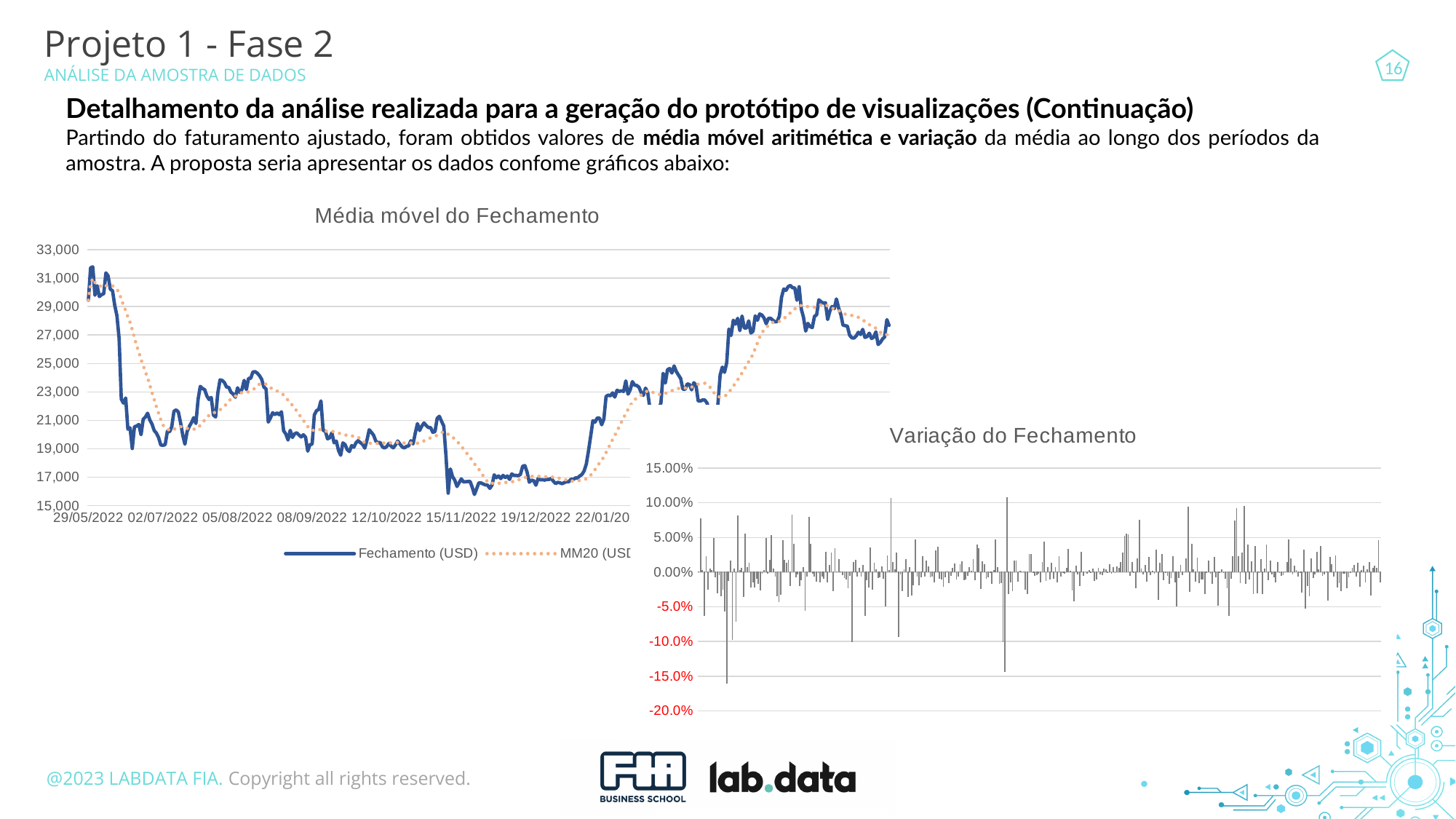

Projeto 1 - Fase 2
ANÁLISE DA AMOSTRA DE DADOS
16

Detalhamento da análise realizada para a geração do protótipo de visualizações (Continuação)
Partindo do faturamento ajustado, foram obtidos valores de média móvel aritimética e variação da média ao longo dos períodos da amostra. A proposta seria apresentar os dados confome gráficos abaixo:

### Chart: Média móvel do Fechamento

| Category | Fechamento (USD) | MM20 (USD) |
|---|---|---|
| 29/05/2022 | 29445.96 | 29445.96 |
| 30/05/2022 | 31726.39 | 30586.175 |
| 31/05/2022 | 31792.31 | 30988.22 |
| 01/06/2022 | 29799.08 | 30690.935 |
| 02/06/2022 | 30467.49 | 30646.246 |
| 03/06/2022 | 29704.39 | 30489.27 |
| 04/06/2022 | 29832.91 | 30395.5042857143 |
| 05/06/2022 | 29906.66 | 30334.39875 |
| 06/06/2022 | 31370.67 | 30449.54 |
| 07/06/2022 | 31155.48 | 30520.134 |
| 08/06/2022 | 30214.36 | 30492.3363636364 |
| 09/06/2022 | 30112.0 | 30460.6416666667 |
| 10/06/2022 | 29083.8 | 30354.7307692308 |
| 11/06/2022 | 28360.81 | 30212.3078571429 |
| 12/06/2022 | 26762.65 | 29982.3306666667 |
| 13/06/2022 | 22487.39 | 29513.896875 |
| 14/06/2022 | 22206.79 | 29084.0670588235 |
| 15/06/2022 | 22572.84 | 28722.3322222222 |
| 16/06/2022 | 20381.65 | 28283.3489473684 |
| 17/06/2022 | 20471.48 | 27892.7555 |
| 18/06/2022 | 19017.64 | 27371.3395 |
| 19/06/2022 | 20553.27 | 26812.6835 |
| 20/06/2022 | 20599.54 | 26253.045 |
| 21/06/2022 | 20710.6 | 25798.621 |
| 22/06/2022 | 19987.03 | 25274.598 |
| 23/06/2022 | 21085.88 | 24843.6725 |
| 24/06/2022 | 21231.66 | 24413.61 |
| 25/06/2022 | 21502.34 | 23993.394 |
| 26/06/2022 | 21027.29 | 23476.225 |
| 27/06/2022 | 20735.48 | 22955.225 |
| 28/06/2022 | 20280.63 | 22458.5385 |
| 29/06/2022 | 20104.02 | 21958.1395 |
| 30/06/2022 | 19784.73 | 21493.186 |
| 01/07/2022 | 19269.37 | 21038.614 |
| 02/07/2022 | 19242.26 | 20662.5945 |
| 03/07/2022 | 19297.08 | 20503.079 |
| 04/07/2022 | 20231.26 | 20404.3025 |
| 05/07/2022 | 20190.12 | 20285.1665 |
| 06/07/2022 | 20548.25 | 20293.4965 |
| 07/07/2022 | 21637.59 | 20351.802 |
| 08/07/2022 | 21731.12 | 20487.476 |
| 09/07/2022 | 21592.21 | 20539.423 |
| 10/07/2022 | 20860.45 | 20552.4685 |
| 11/07/2022 | 19970.56 | 20515.4665 |
| 12/07/2022 | 19323.91 | 20482.3105 |
| 13/07/2022 | 20212.07 | 20438.62 |
| 14/07/2022 | 20569.92 | 20405.533 |
| 15/07/2022 | 20836.33 | 20372.2325 |
| 16/07/2022 | 21190.32 | 20380.384 |
| 17/07/2022 | 20779.34 | 20382.577 |
| 18/07/2022 | 22485.69 | 20492.83 |
| 19/07/2022 | 23389.43 | 20657.1005 |
| 20/07/2022 | 23231.73 | 20829.4505 |
| 21/07/2022 | 23164.63 | 21024.2135 |
| 22/07/2022 | 22714.98 | 21197.8495 |
| 23/07/2022 | 22465.48 | 21356.2695 |
| 24/07/2022 | 22609.16 | 21475.1645 |
| 25/07/2022 | 21361.7 | 21533.7435 |
| 26/07/2022 | 21239.75 | 21568.3185 |
| 27/07/2022 | 22930.55 | 21632.9665 |
| 28/07/2022 | 23843.89 | 21738.605 |
| 29/07/2022 | 23804.63 | 21849.226 |
| 30/07/2022 | 23656.21 | 21989.014 |
| 31/07/2022 | 23336.9 | 22157.331 |
| 01/08/2022 | 23314.2 | 22356.8455 |
| 02/08/2022 | 22978.12 | 22495.148 |
| 03/08/2022 | 22846.51 | 22608.9775 |
| 04/08/2022 | 22630.96 | 22698.709 |
| 05/08/2022 | 23289.31 | 22803.6585 |
| 06/08/2022 | 22961.28 | 22912.7555 |
| 07/08/2022 | 23175.89 | 22947.2655 |
| 08/08/2022 | 23809.49 | 22968.2685 |
| 09/08/2022 | 23164.32 | 22964.898 |
| 10/08/2022 | 23947.64 | 23004.0485 |
| 11/08/2022 | 23957.53 | 23066.176 |
| 12/08/2022 | 24402.82 | 23163.043 |
| 13/08/2022 | 24424.07 | 23253.7885 |
| 14/08/2022 | 24319.33 | 23401.67 |
| 15/08/2022 | 24136.97 | 23546.531 |
| 16/08/2022 | 23883.29 | 23594.168 |
| 17/08/2022 | 23336.0 | 23568.7735 |
| 18/08/2022 | 23212.74 | 23539.179 |
| 19/08/2022 | 20877.55 | 23400.246 |
| 20/08/2022 | 21166.06 | 23291.704 |
| 21/08/2022 | 21534.12 | 23202.7 |
| 22/08/2022 | 21398.91 | 23123.7395 |
| 23/08/2022 | 21528.09 | 23057.8185 |
| 24/08/2022 | 21395.02 | 22996.0215 |
| 25/08/2022 | 21600.9 | 22911.601 |
| 26/08/2022 | 20260.02 | 22776.538 |
| 27/08/2022 | 20041.74 | 22619.8305 |
| 28/08/2022 | 19616.81 | 22410.1965 |
| 29/08/2022 | 20297.99 | 22266.88 |
| 30/08/2022 | 19796.81 | 22059.3385 |
| 31/08/2022 | 20049.76 | 21863.95 |
| 01/09/2022 | 20127.14 | 21650.166 |
| 02/09/2022 | 19969.77 | 21427.451 |
| 03/09/2022 | 19832.09 | 21203.089 |
| 04/09/2022 | 19986.71 | 20995.576 |
| 05/09/2022 | 19812.37 | 20792.03 |
| 06/09/2022 | 18837.67 | 20567.1135 |
| 07/09/2022 | 19290.32 | 20370.9925 |
| 08/09/2022 | 19329.83 | 20293.6065 |
| 09/09/2022 | 21381.15 | 20304.361 |
| 10/09/2022 | 21680.54 | 20311.682 |
| 11/09/2022 | 21769.26 | 20330.1995 |
| 12/09/2022 | 22370.45 | 20372.3175 |
| 13/09/2022 | 20296.71 | 20317.402 |
| 14/09/2022 | 20241.09 | 20249.4115 |
| 15/09/2022 | 19701.21 | 20221.471 |
| 16/09/2022 | 19772.58 | 20208.013 |
| 17/09/2022 | 20127.58 | 20233.5515 |
| 18/09/2022 | 19419.51 | 20189.6275 |
| 19/09/2022 | 19544.13 | 20176.9935 |
| 20/09/2022 | 18890.79 | 20119.045 |
| 21/09/2022 | 18547.4 | 20040.058 |
| 22/09/2022 | 19413.55 | 20012.247 |
| 23/09/2022 | 19297.64 | 19985.5245 |
| 24/09/2022 | 18937.01 | 19933.0395 |
| 25/09/2022 | 18802.1 | 19882.526 |
| 26/09/2022 | 19222.67 | 19901.776 |
| 27/09/2022 | 19110.55 | 19892.7875 |
| 28/09/2022 | 19426.72 | 19897.632 |
| 29/09/2022 | 19573.05 | 19807.227 |
| 30/09/2022 | 19431.79 | 19694.7895 |
| 01/10/2022 | 19312.1 | 19571.9315 |
| 02/10/2022 | 19044.11 | 19405.6145 |
| 03/10/2022 | 19623.58 | 19371.958 |
| 04/10/2022 | 20336.84 | 19376.7455 |
| 05/10/2022 | 20160.72 | 19399.721 |
| 06/10/2022 | 19955.44 | 19408.864 |
| 07/10/2022 | 19546.85 | 19379.8275 |
| 08/10/2022 | 19416.57 | 19379.6805 |
| 09/10/2022 | 19446.43 | 19374.7955 |
| 10/10/2022 | 19141.48 | 19387.33 |
| 11/10/2022 | 19051.42 | 19412.531 |
| 12/10/2022 | 19157.45 | 19399.726 |
| 13/10/2022 | 19382.9 | 19403.989 |
| 14/10/2022 | 19185.66 | 19416.4215 |
| 15/10/2022 | 19067.63 | 19429.698 |
| 16/10/2022 | 19268.09 | 19431.969 |
| 17/10/2022 | 19550.76 | 19453.9795 |
| 18/10/2022 | 19334.42 | 19449.3645 |
| 19/10/2022 | 19139.54 | 19427.689 |
| 20/10/2022 | 19053.74 | 19408.7865 |
| 21/10/2022 | 19172.47 | 19401.805 |
| 22/10/2022 | 19208.19 | 19410.009 |
| 23/10/2022 | 19567.01 | 19407.1805 |
| 24/10/2022 | 19345.57 | 19357.617 |
| 25/10/2022 | 20095.86 | 19354.374 |
| 26/10/2022 | 20770.44 | 19395.124 |
| 27/10/2022 | 20285.84 | 19432.0735 |
| 28/10/2022 | 20595.35 | 19491.0125 |
| 29/10/2022 | 20818.48 | 19559.615 |
| 30/10/2022 | 20635.6 | 19634.321 |
| 31/10/2022 | 20495.77 | 19706.5385 |
| 01/11/2022 | 20485.27 | 19772.9295 |
| 02/11/2022 | 20159.5 | 19811.7595 |
| 03/11/2022 | 20209.99 | 19862.976 |
| 04/11/2022 | 21147.23 | 19966.956 |
| 05/11/2022 | 21282.69 | 20067.686 |
| 06/11/2022 | 20926.49 | 20136.4725 |
| 07/11/2022 | 20602.82 | 20199.8925 |
| 08/11/2022 | 18541.27 | 20169.979 |
| 09/11/2022 | 15880.78 | 20011.331 |
| 10/11/2022 | 17586.77 | 19932.046 |
| 11/11/2022 | 17034.29 | 19823.351 |
| 12/11/2022 | 16799.19 | 19684.96 |
| 13/11/2022 | 16353.37 | 19535.35 |
| 14/11/2022 | 16618.2 | 19361.467 |
| 15/11/2022 | 16884.61 | 19167.1755 |
| 16/11/2022 | 16669.44 | 18986.3555 |
| 17/11/2022 | 16687.52 | 18790.964 |
| 18/11/2022 | 16697.78 | 18584.929 |
| 19/11/2022 | 16711.55 | 18388.7265 |
| 20/11/2022 | 16291.83 | 18178.5295 |
| 21/11/2022 | 15787.28 | 17943.63 |
| 22/11/2022 | 16189.77 | 17745.1435 |
| 23/11/2022 | 16610.71 | 17565.1795 |
| 24/11/2022 | 16604.46 | 17338.041 |
| 25/11/2022 | 16521.84 | 17099.9985 |
| 26/11/2022 | 16464.28 | 16876.888 |
| 27/11/2022 | 16444.63 | 16668.9785 |
| 28/11/2022 | 16217.32 | 16552.781 |
| 29/11/2022 | 16444.98 | 16580.991 |
| 30/11/2022 | 17168.57 | 16560.081 |
| 01/12/2022 | 16967.13 | 16556.723 |
| 02/12/2022 | 17088.66 | 16571.1965 |
| 03/12/2022 | 16908.24 | 16598.94 |
| 04/12/2022 | 17130.49 | 16624.5545 |
| 05/12/2022 | 16974.83 | 16629.0655 |
| 06/12/2022 | 17089.5 | 16650.0685 |
| 07/12/2022 | 16848.13 | 16658.099 |
| 08/12/2022 | 17233.47 | 16684.8835 |
| 09/12/2022 | 17133.15 | 16705.9635 |
| 10/12/2022 | 17128.72 | 16747.808 |
| 11/12/2022 | 17104.19 | 16813.6535 |
| 12/12/2022 | 17206.44 | 16864.487 |
| 13/12/2022 | 17781.32 | 16923.0175 |
| 14/12/2022 | 17815.65 | 16983.577 |
| 15/12/2022 | 17364.87 | 17025.7285 |
| 16/12/2022 | 16647.48 | 17034.8885 |
| 17/12/2022 | 16795.09 | 17052.4115 |
| 18/12/2022 | 16757.98 | 17079.4445 |
| 19/12/2022 | 16439.68 | 17079.1795 |
| 20/12/2022 | 16906.3 | 17066.066 |
| 21/12/2022 | 16817.54 | 17058.5865 |
| 22/12/2022 | 16830.34 | 17045.6705 |
| 23/12/2022 | 16796.95 | 17040.106 |
| 24/12/2022 | 16847.76 | 17025.9695 |
| 25/12/2022 | 16841.99 | 17019.3275 |
| 26/12/2022 | 16919.8 | 17010.8425 |
| 27/12/2022 | 16717.17 | 17004.2945 |
| 28/12/2022 | 16552.57 | 16970.2495 |
| 29/12/2022 | 16642.34 | 16945.709 |
| 30/12/2022 | 16602.59 | 16919.4025 |
| 31/12/2022 | 16547.5 | 16891.568 |
| 01/01/2023 | 16625.08 | 16862.5 |
| 02/01/2023 | 16688.47 | 16807.8575 |
| 03/01/2023 | 16679.86 | 16751.068 |
| 04/01/2023 | 16863.24 | 16725.9865 |
| 05/01/2023 | 16836.74 | 16735.4495 |
| 06/01/2023 | 16951.97 | 16743.2935 |
| 07/01/2023 | 16955.08 | 16753.1485 |
| 08/01/2023 | 17091.14 | 16785.7215 |
| 09/01/2023 | 17196.55 | 16800.234 |
| 10/01/2023 | 17446.29 | 16831.6715 |
| 11/01/2023 | 17934.9 | 16886.8995 |
| 12/01/2023 | 18869.59 | 16990.5315 |
| 13/01/2023 | 19909.57 | 17143.622 |
| 14/01/2023 | 20976.3 | 17350.3375 |
| 15/01/2023 | 20880.8 | 17548.3875 |
| 16/01/2023 | 21169.63 | 17771.0105 |
| 17/01/2023 | 21161.52 | 18001.458 |
| 18/01/2023 | 20688.78 | 18203.78 |
| 19/01/2023 | 21086.79 | 18427.99 |
| 20/01/2023 | 22676.55 | 18734.4425 |
| 21/01/2023 | 22777.63 | 19042.07 |
| 22/01/2023 | 22720.42 | 19343.6675 |
| 23/01/2023 | 22934.43 | 19656.396 |
| 24/01/2023 | 22636.47 | 19945.0575 |
| 25/01/2023 | 23117.86 | 20259.1135 |
| 26/01/2023 | 23032.78 | 20563.154 |
| 27/01/2023 | 23078.73 | 20869.3365 |
| 28/01/2023 | 23031.09 | 21166.334 |
| 29/01/2023 | 23774.57 | 21495.235 |
| 30/01/2023 | 22840.14 | 21764.9275 |
| 31/01/2023 | 23139.28 | 22025.1465 |
| 01/02/2023 | 23723.77 | 22267.8555 |
| 02/02/2023 | 23471.87 | 22445.9705 |
| 03/02/2023 | 23449.32 | 22569.6215 |
| 04/02/2023 | 23331.85 | 22692.174 |
| 05/02/2023 | 22955.67 | 22781.476 |
| 06/02/2023 | 22760.11 | 22861.4055 |
| 07/02/2023 | 23264.29 | 22990.181 |
| 08/02/2023 | 22939.4 | 23082.8115 |
| 09/02/2023 | 21819.04 | 23039.936 |
| 10/02/2023 | 21651.18 | 22983.6135 |
| 11/02/2023 | 21870.88 | 22941.1365 |
| 12/02/2023 | 21788.2 | 22883.825 |
| 13/02/2023 | 21808.1 | 22842.4065 |
| 14/02/2023 | 22220.8 | 22797.5535 |
| 15/02/2023 | 24307.84 | 22861.3065 |
| 16/02/2023 | 23623.47 | 22888.5435 |
| 17/02/2023 | 24565.6 | 22965.269 |
| 18/02/2023 | 24641.28 | 23008.6045 |
| 19/02/2023 | 24327.64 | 23082.9795 |
| 20/02/2023 | 24829.15 | 23167.473 |
| 21/02/2023 | 24436.35 | 23203.102 |
| 22/02/2023 | 24188.84 | 23238.9505 |
| 23/02/2023 | 23947.49 | 23263.859 |
| 24/02/2023 | 23198.13 | 23257.173 |
| 25/02/2023 | 23175.38 | 23268.1585 |
| 26/02/2023 | 23561.21 | 23308.2135 |
| 27/02/2023 | 23522.87 | 23321.1425 |
| 28/02/2023 | 23147.35 | 23331.54 |
| 01/03/2023 | 23646.55 | 23422.9155 |
| 02/03/2023 | 23475.47 | 23514.13 |
| 03/03/2023 | 22362.68 | 23538.72 |
| 04/03/2023 | 22353.35 | 23566.9775 |
| 05/03/2023 | 22435.51 | 23598.348 |
| 06/03/2023 | 22429.76 | 23608.796 |
| 07/03/2023 | 22219.77 | 23504.3925 |
| 08/03/2023 | 21718.08 | 23409.123 |
| 09/03/2023 | 20363.02 | 23198.994 |
| 10/03/2023 | 20187.24 | 22976.292 |
| 11/03/2023 | 20632.41 | 22791.5305 |
| 12/03/2023 | 22163.95 | 22658.2705 |
| 13/03/2023 | 24197.53 | 22646.3295 |
| 14/03/2023 | 24746.07 | 22674.191 |
| 15/03/2023 | 24375.96 | 22695.6145 |
| 16/03/2023 | 25052.79 | 22788.3475 |
| 17/03/2023 | 27423.93 | 23000.775 |
| 18/03/2023 | 26965.88 | 23171.0085 |
| 19/03/2023 | 28038.68 | 23396.799 |
| 20/03/2023 | 27767.24 | 23627.7935 |
| 21/03/2023 | 28175.82 | 23854.257 |
| 22/03/2023 | 27307.44 | 24045.8555 |
| 23/03/2023 | 28333.97 | 24344.42 |
| 24/03/2023 | 27493.29 | 24601.417 |
| 25/03/2023 | 27494.71 | 24854.377 |
| 26/03/2023 | 27994.33 | 25132.6055 |
| 27/03/2023 | 27139.89 | 25378.6115 |
| 28/03/2023 | 27268.13 | 25656.114 |
| 29/03/2023 | 28348.44 | 26055.385 |
| 30/03/2023 | 28033.56 | 26447.701 |
| 31/03/2023 | 28478.48 | 26840.0045 |
| 01/04/2023 | 28411.04 | 27152.359 |
| 02/04/2023 | 28199.31 | 27352.448 |
| 03/04/2023 | 27790.22 | 27504.6555 |
| 04/04/2023 | 28168.09 | 27694.262 |
| 05/04/2023 | 28177.98 | 27850.5215 |
| 06/04/2023 | 28044.14 | 27881.532 |
| 07/04/2023 | 27925.86 | 27929.531 |
| 08/04/2023 | 27947.79 | 27924.9865 |
| 09/04/2023 | 28333.05 | 27953.277 |
| 10/04/2023 | 29652.98 | 28027.135 |
| 11/04/2023 | 30235.06 | 28173.516 |
| 12/04/2023 | 30139.05 | 28263.77 |
| 13/04/2023 | 30399.07 | 28409.059 |
| 14/04/2023 | 30485.7 | 28558.6085 |
| 15/04/2023 | 30318.5 | 28674.817 |
| 16/04/2023 | 30315.36 | 28833.5905 |
| 17/04/2023 | 29445.04 | 28942.436 |
| 18/04/2023 | 30397.55 | 29044.8915 |
| 19/04/2023 | 28822.68 | 29084.3475 |
| 20/04/2023 | 28245.99 | 29072.723 |
| 21/04/2023 | 27276.91 | 29016.0165 |
| 22/04/2023 | 27817.5 | 28996.926 |
| 23/04/2023 | 27591.38 | 28986.984 |
| 24/04/2023 | 27525.34 | 28954.8465 |
| 25/04/2023 | 28307.6 | 28961.3275 |
| 26/04/2023 | 28422.7 | 28980.2555 |
| 27/04/2023 | 29473.79 | 29057.652 |
| 28/04/2023 | 29340.26 | 29127.2755 |
| 29/04/2023 | 29248.49 | 29173.0475 |
| 30/04/2023 | 29268.81 | 29153.839 |
| 01/05/2023 | 28091.57 | 29046.6645 |
| 02/05/2023 | 28680.54 | 28973.739 |
| 03/05/2023 | 29006.31 | 28904.101 |
| 04/05/2023 | 28847.71 | 28822.2015 |
| 05/05/2023 | 29534.38 | 28782.9955 |
| 06/05/2023 | 28904.62 | 28712.4585 |
| 07/05/2023 | 28454.98 | 28662.9555 |
| 08/05/2023 | 27694.27 | 28527.7915 |
| 09/05/2023 | 27658.78 | 28469.5965 |
| 10/05/2023 | 27621.76 | 28438.385 |
| 11/05/2023 | 27000.79 | 28424.579 |
| 12/05/2023 | 26804.99 | 28373.9535 |
| 13/05/2023 | 26784.08 | 28333.5885 |
| 14/05/2023 | 26930.64 | 28303.8535 |
| 15/05/2023 | 27192.69 | 28248.108 |
| 16/05/2023 | 27036.65 | 28178.8055 |
| 17/05/2023 | 27398.8 | 28075.056 |
| 18/05/2023 | 26832.21 | 27949.6535 |
| 19/05/2023 | 26890.13 | 27831.7355 |
| 20/05/2023 | 27129.59 | 27724.7745 |
| 21/05/2023 | 26753.83 | 27657.8875 |
| 22/05/2023 | 26851.28 | 27566.4245 |
| 23/05/2023 | 27225.73 | 27477.3955 |
| 24/05/2023 | 26334.82 | 27351.751 |
| 25/05/2023 | 26476.21 | 27198.8425 |
| 26/05/2023 | 26719.29 | 27089.576 |
| 27/05/2023 | 26868.35 | 27010.2445 |
| 28/05/2023 | 28085.65 | 27029.8135 |
| 29/05/2023 | 27675.7 | 27030.6595 |

### Chart: Variação do Fechamento

| Category | Total |
|---|---|
| 29/05/2022 | 0.0 |
| 30/05/2022 | 0.0774445798337022 |
| 31/05/2022 | 0.00207776554470906 |
| 01/06/2022 | -0.0626953499132337 |
| 02/06/2022 | 0.0224305582588455 |
| 03/06/2022 | -0.0250463690970277 |
| 04/06/2022 | 0.00432663320135518 |
| 05/06/2022 | 0.00247210211809712 |
| 06/06/2022 | 0.0489526413180208 |
| 07/06/2022 | -0.00685959209669407 |
| 08/06/2022 | -0.0302072059233239 |
| 09/06/2022 | -0.00338779308911397 |
| 10/06/2022 | -0.0341458554729012 |
| 11/06/2022 | -0.0248588561329675 |
| 12/06/2022 | -0.0563509998480297 |
| 13/06/2022 | -0.159747259707092 |
| 14/06/2022 | -0.0124781043953966 |
| 15/06/2022 | 0.0164836971034534 |
| 16/06/2022 | -0.0970719679047917 |
| 17/06/2022 | 0.00440739586834216 |
| 18/06/2022 | -0.071017825775176 |
| 19/06/2022 | 0.0807476637479729 |
| 20/06/2022 | 0.00225122328466476 |
| 21/06/2022 | 0.00539138252601745 |
| 22/06/2022 | -0.0349371819261634 |
| 23/06/2022 | 0.0549781533324363 |
| 24/06/2022 | 0.00691363130208456 |
| 25/06/2022 | 0.0127488853909681 |
| 26/06/2022 | -0.0220929443028061 |
| 27/06/2022 | -0.01387767991025 |
| 28/06/2022 | -0.0219358317241751 |
| 29/06/2022 | -0.00870830935725375 |
| 30/06/2022 | -0.0158818982472163 |
| 01/07/2022 | -0.0260483716482358 |
| 02/07/2022 | -0.00140689602202881 |
| 03/07/2022 | 0.00284893770274408 |
| 04/07/2022 | 0.0484104330810671 |
| 05/07/2022 | -0.00203348679222148 |
| 06/07/2022 | 0.0177378836777593 |
| 07/07/2022 | 0.0530137602958889 |
| 08/07/2022 | 0.00432257011987014 |
| 09/07/2022 | -0.00639221540353185 |
| 10/07/2022 | -0.0338900001435702 |
| 11/07/2022 | -0.0426591947920586 |
| 12/07/2022 | -0.0323801636008205 |
| 13/07/2022 | 0.0459617127175607 |
| 14/07/2022 | 0.0177047674978366 |
| 15/07/2022 | 0.012951435883076 |
| 16/07/2022 | 0.0169890762912661 |
| 17/07/2022 | -0.019394704751981 |
| 18/07/2022 | 0.0821176226001403 |
| 19/07/2022 | 0.0401917841969717 |
| 20/07/2022 | -0.00674236182754351 |
| 21/07/2022 | -0.00288829114319078 |
| 22/07/2022 | -0.0194110590154042 |
| 23/07/2022 | -0.0109839409940048 |
| 24/07/2022 | 0.00639559003413237 |
| 25/07/2022 | -0.0551749821753661 |
| 26/07/2022 | -0.00570881530964296 |
| 27/07/2022 | 0.0796054567497264 |
| 28/07/2022 | 0.0398307061976273 |
| 29/07/2022 | -0.00164654341216963 |
| 30/07/2022 | -0.00623492152577043 |
| 31/07/2022 | -0.0134979356371963 |
| 01/08/2022 | -0.000972708457421589 |
| 02/08/2022 | -0.0144152490756707 |
| 03/08/2022 | -0.00572762262534976 |
| 04/08/2022 | -0.0094347014051599 |
| 05/08/2022 | 0.0290906793171832 |
| 06/08/2022 | -0.0140850029477044 |
| 07/08/2022 | 0.00934660437048818 |
| 08/08/2022 | 0.0273387559226421 |
| 09/08/2022 | -0.0270971784779935 |
| 10/08/2022 | 0.0338157994709105 |
| 11/08/2022 | 0.000412984327474497 |
| 12/08/2022 | 0.0185866406094453 |
| 13/08/2022 | 0.000870800997589516 |
| 14/08/2022 | -0.00428839255701441 |
| 15/08/2022 | -0.00749856184360342 |
| 16/08/2022 | -0.0105100184488774 |
| 17/08/2022 | -0.0229151846332729 |
| 18/08/2022 | -0.00528196777511136 |
| 19/08/2022 | -0.100599498378908 |
| 20/08/2022 | 0.0138191502355403 |
| 21/08/2022 | 0.0173891598152891 |
| 22/08/2022 | -0.00627887278421402 |
| 23/08/2022 | 0.00603675607776277 |
| 24/08/2022 | -0.00618122648130881 |
| 25/08/2022 | 0.00962280007216632 |
| 26/08/2022 | -0.0620751913114732 |
| 27/08/2022 | -0.0107739281599919 |
| 28/08/2022 | -0.0212022509023668 |
| 29/08/2022 | 0.0347243002302617 |
| 30/08/2022 | -0.0246911147359911 |
| 31/08/2022 | 0.0127773110920395 |
| 01/09/2022 | 0.00385939781822819 |
| 02/09/2022 | -0.00781879591437229 |
| 03/09/2022 | -0.00689442091721637 |
| 04/09/2022 | 0.00779645513912053 |
| 05/09/2022 | -0.0087227962981401 |
| 06/09/2022 | -0.049196537314819 |
| 07/09/2022 | 0.0240289802295084 |
| 08/09/2022 | 0.00204817753152886 |
| 09/09/2022 | 0.10612198865691 |
| 10/09/2022 | 0.0140025209121117 |
| 11/09/2022 | 0.00409214899628862 |
| 12/09/2022 | 0.0276164646846058 |
| 13/09/2022 | -0.0926999680381934 |
| 14/09/2022 | -0.00274034560280945 |
| 15/09/2022 | -0.0266724766304582 |
| 16/09/2022 | 0.00362262013348436 |
| 17/09/2022 | 0.0179541567160177 |
| 18/09/2022 | -0.0351790925685057 |
| 19/09/2022 | 0.00641725769599755 |
| 20/09/2022 | -0.0334289630697299 |
| 21/09/2022 | -0.018177641062126 |
| 22/09/2022 | 0.0466992678219049 |
| 23/09/2022 | -0.00597057210041441 |
| 24/09/2022 | -0.0186877773655225 |
| 25/09/2022 | -0.00712414473034551 |
| 26/09/2022 | 0.0223682461001697 |
| 27/09/2022 | -0.00583269649845719 |
| 28/09/2022 | 0.0165442648170775 |
| 29/09/2022 | 0.00753240897073715 |
| 30/09/2022 | -0.00721706632333741 |
| 01/10/2022 | -0.00615949431318485 |
| 02/10/2022 | -0.0138767922701311 |
| 03/10/2022 | 0.0304277805578734 |
| 04/10/2022 | 0.0363470885536685 |
| 05/10/2022 | -0.00866014582403163 |
| 06/10/2022 | -0.0101821760333958 |
| 07/10/2022 | -0.020475118564161 |
| 08/10/2022 | -0.006665012521199 |
| 09/10/2022 | 0.00153786173356063 |
| 10/10/2022 | -0.0156815415477288 |
| 11/10/2022 | -0.00470496534228293 |
| 12/10/2022 | 0.00556546441157679 |
| 13/10/2022 | 0.0117682676974233 |
| 14/10/2022 | -0.0101759798585351 |
| 15/10/2022 | -0.00615199060131366 |
| 16/10/2022 | 0.0105131051945102 |
| 17/10/2022 | 0.0146703695073045 |
| 18/10/2022 | -0.0110655544848385 |
| 19/10/2022 | -0.0100794334663257 |
| 20/10/2022 | -0.00448286635937956 |
| 21/10/2022 | 0.00623132256449388 |
| 22/10/2022 | 0.00186308806324886 |
| 23/10/2022 | 0.0186805732346462 |
| 24/10/2022 | -0.0113170075550633 |
| 25/10/2022 | 0.0387835561319725 |
| 26/10/2022 | 0.0335681080580776 |
| 27/10/2022 | -0.0233312341962905 |
| 28/10/2022 | 0.0152574406581141 |
| 29/10/2022 | 0.0108339989366533 |
| 30/10/2022 | -0.00878450299925837 |
| 31/10/2022 | -0.00677615383124297 |
| 01/11/2022 | -0.000512300830854406 |
| 02/11/2022 | -0.0159026461452546 |
| 03/11/2022 | 0.00250452640194454 |
| 04/11/2022 | 0.046375084797172 |
| 05/11/2022 | 0.00640556706481177 |
| 06/11/2022 | -0.0167366061339049 |
| 07/11/2022 | -0.015466999004611 |
| 08/11/2022 | -0.10006154497297 |
| 09/11/2022 | -0.143490170845902 |
| 10/11/2022 | 0.10742482422148 |
| 11/11/2022 | -0.0314145235310407 |
| 12/11/2022 | -0.0138015731797452 |
| 13/11/2022 | -0.0265381842815039 |
| 14/11/2022 | 0.0161942156265038 |
| 15/11/2022 | 0.0160312187842244 |
| 16/11/2022 | -0.0127435575947565 |
| 17/11/2022 | 0.00108461951931216 |
| 18/11/2022 | 0.00061483072379831 |
| 19/11/2022 | 0.000824660523734311 |
| 20/11/2022 | -0.0251155637867223 |
| 21/11/2022 | -0.030969510484703 |
| 22/11/2022 | 0.0254945753796727 |
| 23/11/2022 | 0.026000369369052 |
| 24/11/2022 | -0.000376263266290255 |
| 25/11/2022 | -0.00497577156980711 |
| 26/11/2022 | -0.00348387346687784 |
| 27/11/2022 | -0.0011934928220364 |
| 28/11/2022 | -0.0138227494324896 |
| 29/11/2022 | 0.0140380778081706 |
| 30/11/2022 | 0.044000661600075 |
| 01/12/2022 | -0.0117330680423587 |
| 02/12/2022 | 0.0071626727678753 |
| 03/12/2022 | -0.0105578787336162 |
| 04/12/2022 | 0.013144478668389 |
| 05/12/2022 | -0.0090867219793479 |
| 06/12/2022 | 0.00675529592932578 |
| 07/12/2022 | -0.0141238772345592 |
| 08/12/2022 | 0.0228713809781858 |
| 09/12/2022 | -0.00582123043124805 |
| 10/12/2022 | -0.000258563078009644 |
| 11/12/2022 | -0.00143209766987862 |
| 12/12/2022 | 0.00597806736244166 |
| 13/12/2022 | 0.0334107462089777 |
| 14/12/2022 | 0.00193067781244594 |
| 15/12/2022 | -0.0253024728258583 |
| 16/12/2022 | -0.0413127193005188 |
| 17/12/2022 | 0.00886680746875812 |
| 18/12/2022 | -0.00220957434583569 |
| 19/12/2022 | -0.0189939360233154 |
| 20/12/2022 | 0.0283837641608595 |
| 21/12/2022 | -0.00525011386287944 |
| 22/12/2022 | 0.000761110126689113 |
| 23/12/2022 | -0.00198391714011714 |
| 24/12/2022 | 0.00302495393508928 |
| 25/12/2022 | -0.000342478762755172 |
| 26/12/2022 | 0.00462000036812737 |
| 27/12/2022 | -0.0119759098807315 |
| 28/12/2022 | -0.00984616415338235 |
| 29/12/2022 | 0.00542332701205916 |
| 30/12/2022 | -0.00238848623450794 |
| 31/12/2022 | -0.00331815698634974 |
| 01/01/2023 | 0.0046883214987159 |
| 02/01/2023 | 0.00381291398297035 |
| 03/01/2023 | -0.000515925066827627 |
| 04/01/2023 | 0.0109940970727573 |
| 05/01/2023 | -0.00157146550722165 |
| 06/01/2023 | 0.00684396147947886 |
| 07/01/2023 | 0.000183459503526828 |
| 08/01/2023 | 0.00802473359016864 |
| 09/01/2023 | 0.00616752305580559 |
| 10/01/2023 | 0.0145226804213636 |
| 11/01/2023 | 0.0280065274622856 |
| 12/01/2023 | 0.0521157073638547 |
| 13/01/2023 | 0.0551140750805925 |
| 14/01/2023 | 0.0535787563468222 |
| 15/01/2023 | -0.00455275715927017 |
| 16/01/2023 | 0.0138323244320142 |
| 17/01/2023 | -0.000383095972863012 |
| 18/01/2023 | -0.0223396050945301 |
| 19/01/2023 | 0.0192379637658675 |
| 20/01/2023 | 0.0753912757702808 |
| 21/01/2023 | 0.0044574681774785 |
| 22/01/2023 | -0.00251167483184167 |
| 23/01/2023 | 0.00941928010133619 |
| 24/01/2023 | -0.0129918205946256 |
| 25/01/2023 | 0.0212661249744328 |
| 26/01/2023 | -0.00368027144381022 |
| 27/01/2023 | 0.00199498280277077 |
| 28/01/2023 | -0.00206423837013558 |
| 29/01/2023 | 0.0322815811149191 |
| 30/01/2023 | -0.0393037602783142 |
| 31/01/2023 | 0.0130971176183683 |
| 01/02/2023 | 0.0252596450710654 |
| 02/02/2023 | -0.010618042579236 |
| 03/02/2023 | -0.000960724475723485 |
| 04/02/2023 | -0.0050095269287127 |
| 05/02/2023 | -0.0161230249637299 |
| 06/02/2023 | -0.00851902819651951 |
| 07/02/2023 | 0.0221519140285351 |
| 08/02/2023 | -0.0139651801108049 |
| 09/02/2023 | -0.0488399870964367 |
| 10/02/2023 | -0.00769328073095799 |
| 11/02/2023 | 0.0101472529441813 |
| 12/02/2023 | -0.00378036914838364 |
| 13/02/2023 | 0.000913338412535047 |
| 14/02/2023 | 0.0189241612061575 |
| 15/02/2023 | 0.093922811059908 |
| 16/02/2023 | -0.0281542909612701 |
| 17/02/2023 | 0.0398811012946023 |
| 18/02/2023 | 0.00308073077799853 |
| 19/02/2023 | -0.0127282348968885 |
| 20/02/2023 | 0.0206148233038634 |
| 21/02/2023 | -0.0158201146636112 |
| 22/02/2023 | -0.0101287630926876 |
| 23/02/2023 | -0.00997774180159106 |
| 24/02/2023 | -0.0312917971779089 |
| 25/02/2023 | -0.00098068249466654 |
| 26/02/2023 | 0.0166482707079667 |
| 27/02/2023 | -0.00162725089246263 |
| 28/02/2023 | -0.0159640384017766 |
| 01/03/2023 | 0.0215661836020107 |
| 02/03/2023 | -0.00723488204410361 |
| 03/03/2023 | -0.0474022458336297 |
| 04/03/2023 | -0.00041721296374142 |
| 05/03/2023 | 0.00367551172419356 |
| 06/03/2023 | -0.000256290140050353 |
| 07/03/2023 | -0.00936211533248676 |
| 08/03/2023 | -0.0225785415420591 |
| 09/03/2023 | -0.0623931765607273 |
| 10/03/2023 | -0.00863231485310134 |
| 11/03/2023 | 0.0220520487198843 |
| 12/03/2023 | 0.0742298161000097 |
| 13/03/2023 | 0.091751695884533 |
| 14/03/2023 | 0.022669255911657 |
| 15/03/2023 | -0.0149563142753577 |
| 16/03/2023 | 0.0277662910506911 |
| 17/03/2023 | 0.0946457460426564 |
| 18/03/2023 | -0.0167025659706687 |
| 19/03/2023 | 0.0397836080261427 |
| 20/03/2023 | -0.00968091222553979 |
| 21/03/2023 | 0.0147144620783339 |
| 22/03/2023 | -0.0308200435692733 |
| 23/03/2023 | 0.0375915867617032 |
| 24/03/2023 | -0.0296703921123654 |
| 25/03/2023 | 5.16489659840857e-05 |
| 26/03/2023 | 0.0181714955349594 |
| 27/03/2023 | -0.0305218949694457 |
| 28/03/2023 | 0.00472514811224367 |
| 29/03/2023 | 0.0396180449484433 |
| 30/03/2023 | -0.0111074895126504 |
| 31/03/2023 | 0.0158709774998251 |
| 01/04/2023 | -0.00236810391565834 |
| 02/04/2023 | -0.00745238470678999 |
| 03/04/2023 | -0.0145070925494276 |
| 04/04/2023 | 0.0135972295289493 |
| 05/04/2023 | 0.00035110651804926 |
| 06/04/2023 | -0.00474980818355331 |
| 07/04/2023 | -0.00421763691095534 |
| 08/04/2023 | 0.00078529363106461 |
| 09/04/2023 | 0.0137849897970466 |
| 10/04/2023 | 0.0465862305681881 |
| 11/04/2023 | 0.0196297303002937 |
| 12/04/2023 | -0.00317545260369922 |
| 13/04/2023 | 0.00862734558653977 |
| 14/04/2023 | 0.00284975823273537 |
| 15/04/2023 | -0.00548453865254861 |
| 16/04/2023 | -0.000103567128980631 |
| 17/04/2023 | -0.0287088789313404 |
| 18/04/2023 | 0.0323487419273329 |
| 19/04/2023 | -0.051809109615742 |
| 20/04/2023 | -0.0200082018743573 |
| 21/04/2023 | -0.0343085868117917 |
| 22/04/2023 | 0.0198185938216608 |
| 23/04/2023 | -0.00812869596477039 |
| 24/04/2023 | -0.0023935011586953 |
| 25/04/2023 | 0.0284196307838522 |
| 26/04/2023 | 0.004066045867541 |
| 27/04/2023 | 0.0369806527880885 |
| 28/04/2023 | -0.00453046588172079 |
| 29/04/2023 | -0.00312778414369863 |
| 30/04/2023 | 0.000694736719741851 |
| 01/05/2023 | -0.0402216557489014 |
| 02/05/2023 | 0.0209660762997583 |
| 03/05/2023 | 0.0113585727465382 |
| 04/05/2023 | -0.00546777580464397 |
| 05/05/2023 | 0.0238032758926099 |
| 06/05/2023 | -0.0213229463425337 |
| 07/05/2023 | -0.0155559907032163 |
| 08/05/2023 | -0.0267338089852813 |
| 09/05/2023 | -0.00128149252534915 |
| 10/05/2023 | -0.00133845382912767 |
| 11/05/2023 | -0.0224811887439467 |
| 12/05/2023 | -0.00725163967424658 |
| 13/05/2023 | -0.00078007863461238 |
| 14/05/2023 | 0.0054719071926308 |
| 15/05/2023 | 0.00973055226314701 |
| 16/05/2023 | -0.00573830687585519 |
| 17/05/2023 | 0.0133947807883001 |
| 18/05/2023 | -0.0206793728192476 |
| 19/05/2023 | 0.00215859968299292 |
| 20/05/2023 | 0.00890512615595385 |
| 21/05/2023 | -0.0138505594813633 |
| 22/05/2023 | 0.00364246913432575 |
| 23/05/2023 | 0.0139453314702316 |
| 24/05/2023 | -0.0327230895186281 |
| 25/05/2023 | 0.00536893739923028 |
| 26/05/2023 | 0.00918107236647558 |
| 27/05/2023 | 0.00557874105187661 |
| 28/05/2023 | 0.0453060943452055 |
| 29/05/2023 | -0.0145964220162254 |
@2023 LABDATA FIA. Copyright all rights reserved.